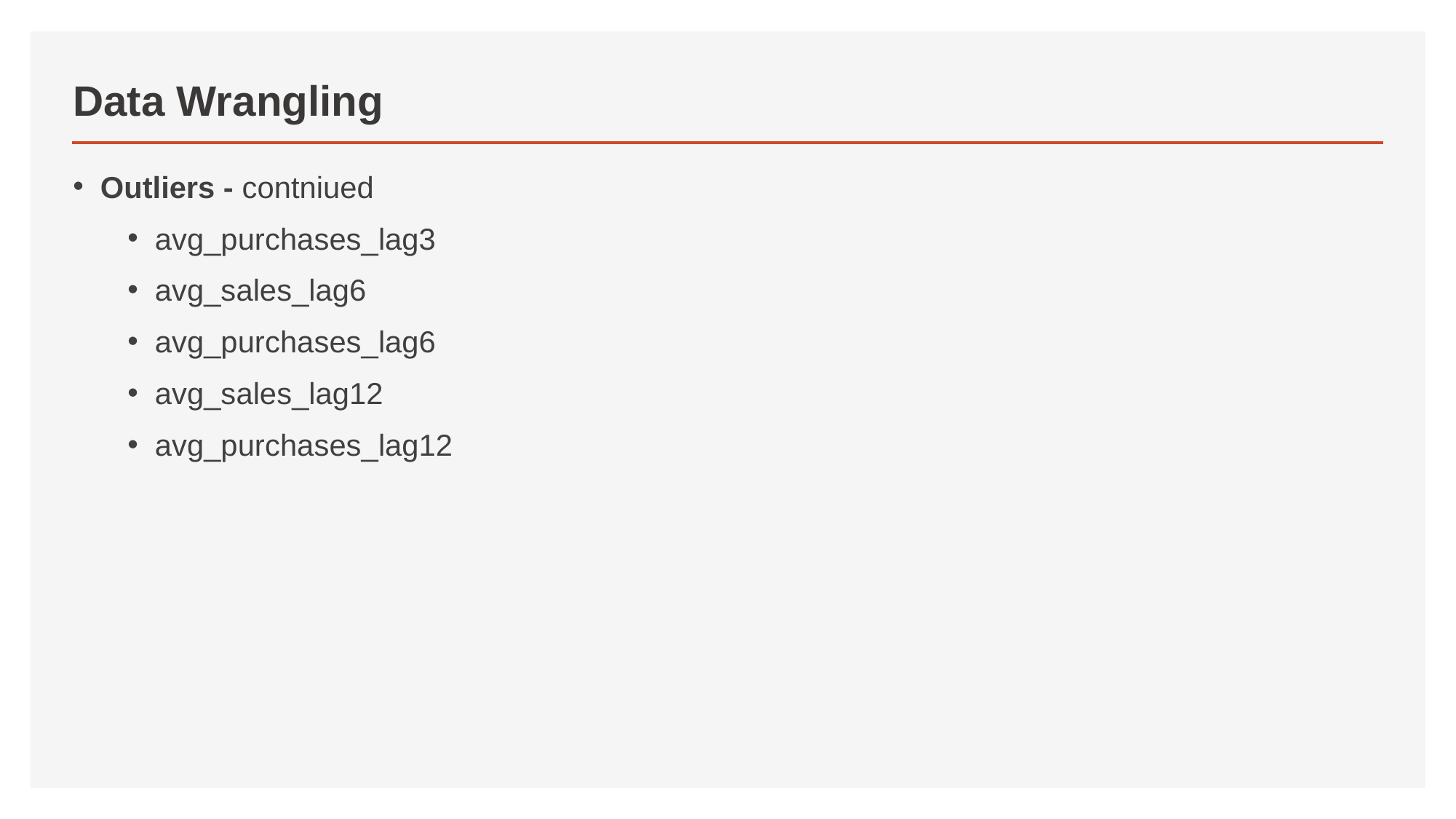

# Data Wrangling
Outliers - contniued
avg_purchases_lag3
avg_sales_lag6
avg_purchases_lag6
avg_sales_lag12
avg_purchases_lag12